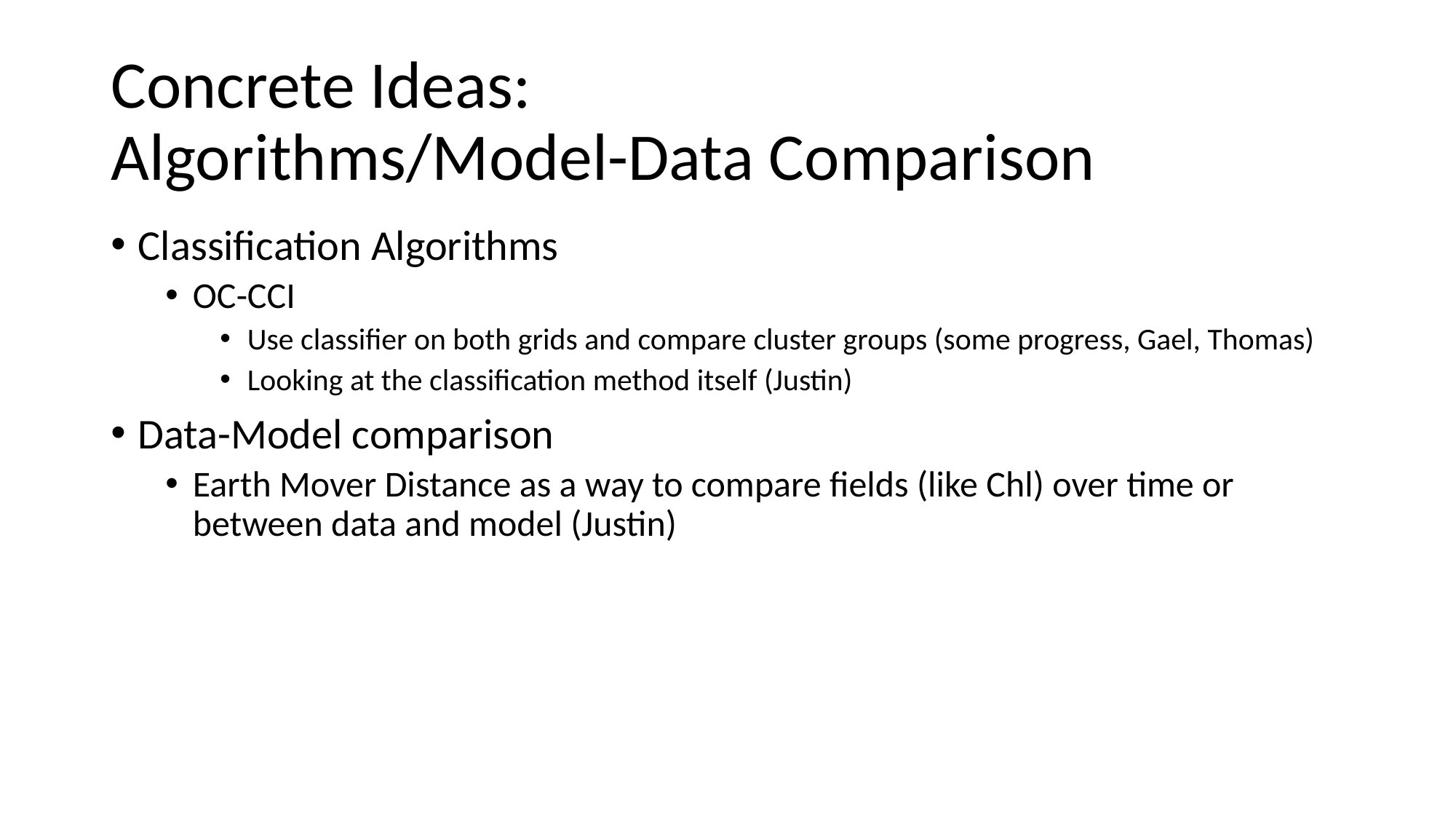

# Concrete Ideas: Algorithms/Model-Data Comparison
Classification Algorithms
OC-CCI
Use classifier on both grids and compare cluster groups (some progress, Gael, Thomas)
Looking at the classification method itself (Justin)
Data-Model comparison
Earth Mover Distance as a way to compare fields (like Chl) over time or between data and model (Justin)